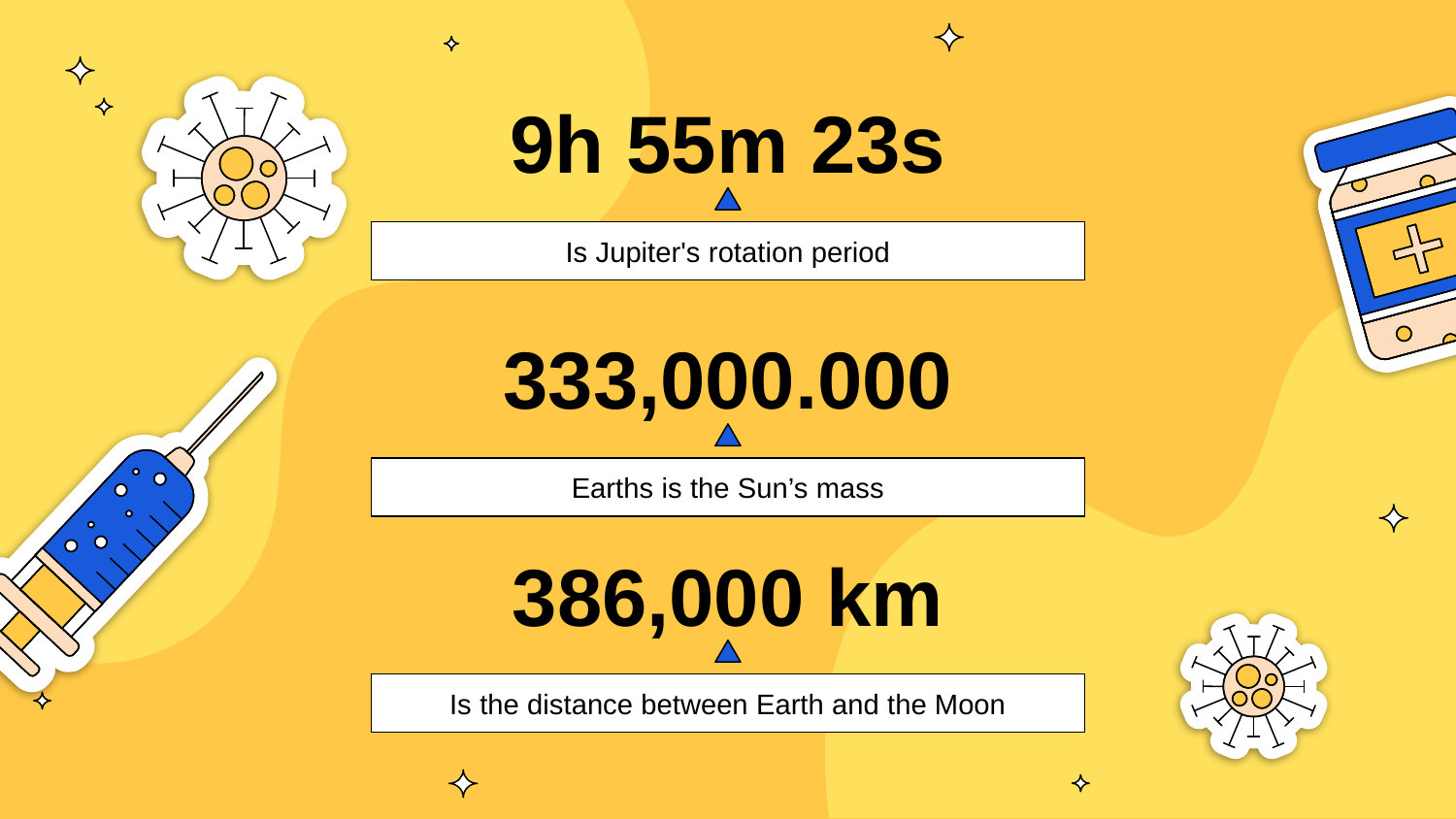

9h 55m 23s

Is Jupiter's rotation period
333,000.000

Earths is the Sun’s mass
# 386,000 km

Is the distance between Earth and the Moon